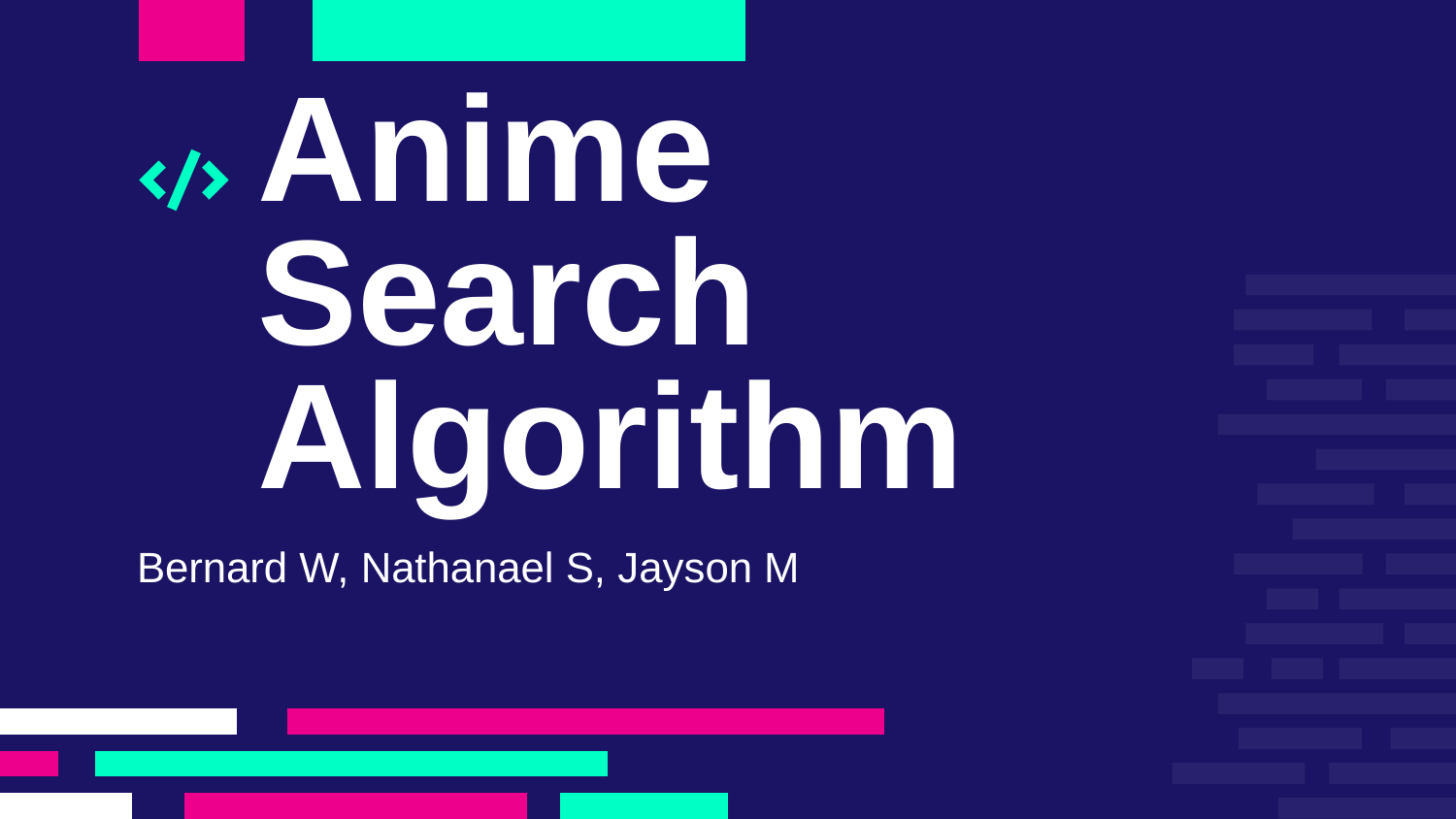

# Anime
Search
Algorithm
Bernard W, Nathanael S, Jayson M